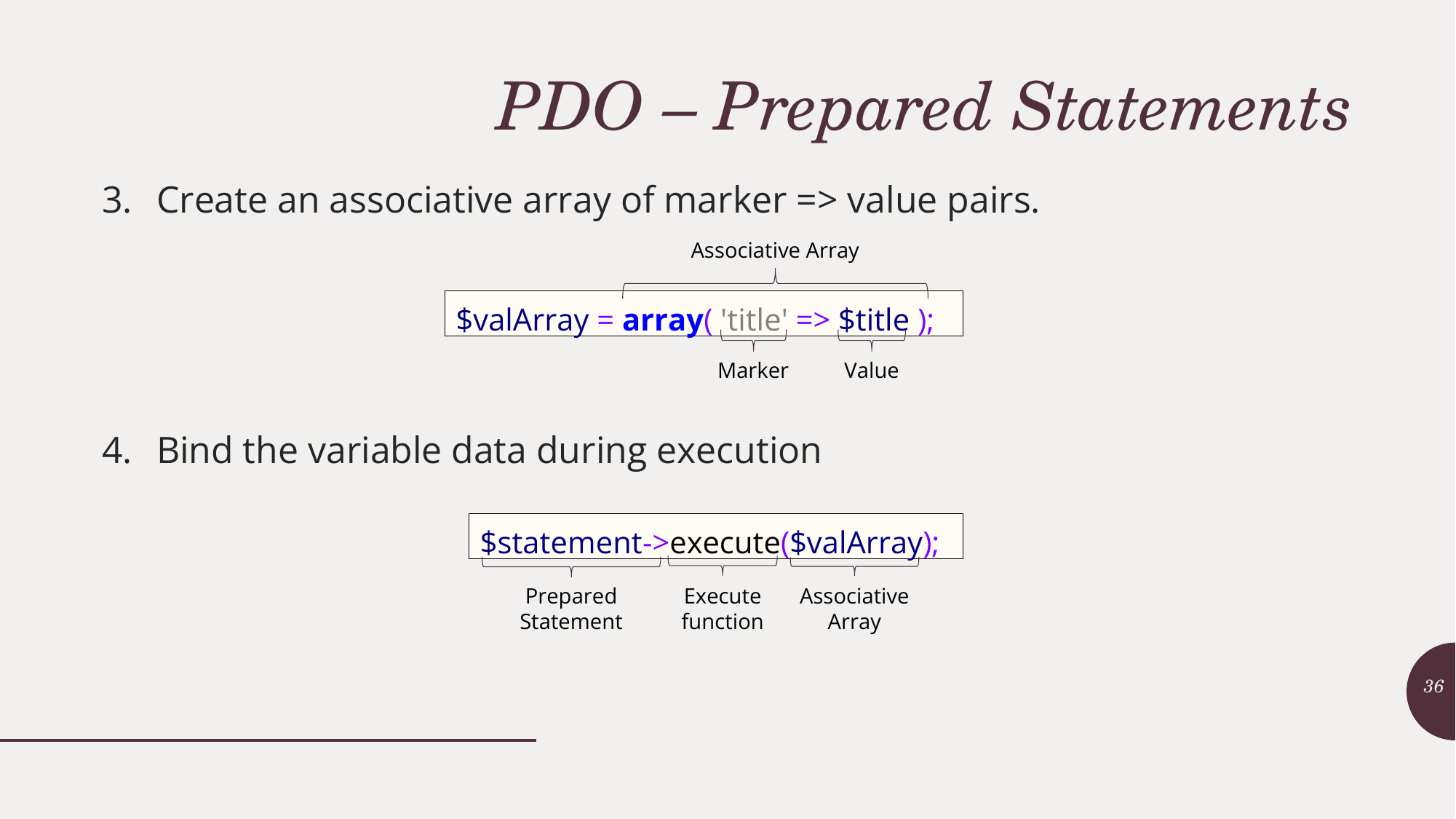

# PDO – Prepared Statements

Create an associative array of marker => value pairs.

Bind the variable data during execution

Associative Array
$valArray = array( 'title' => $title );

Marker
Value

$statement->execute($valArray);
Prepared
Statement
Execute
function
Associative Array
36